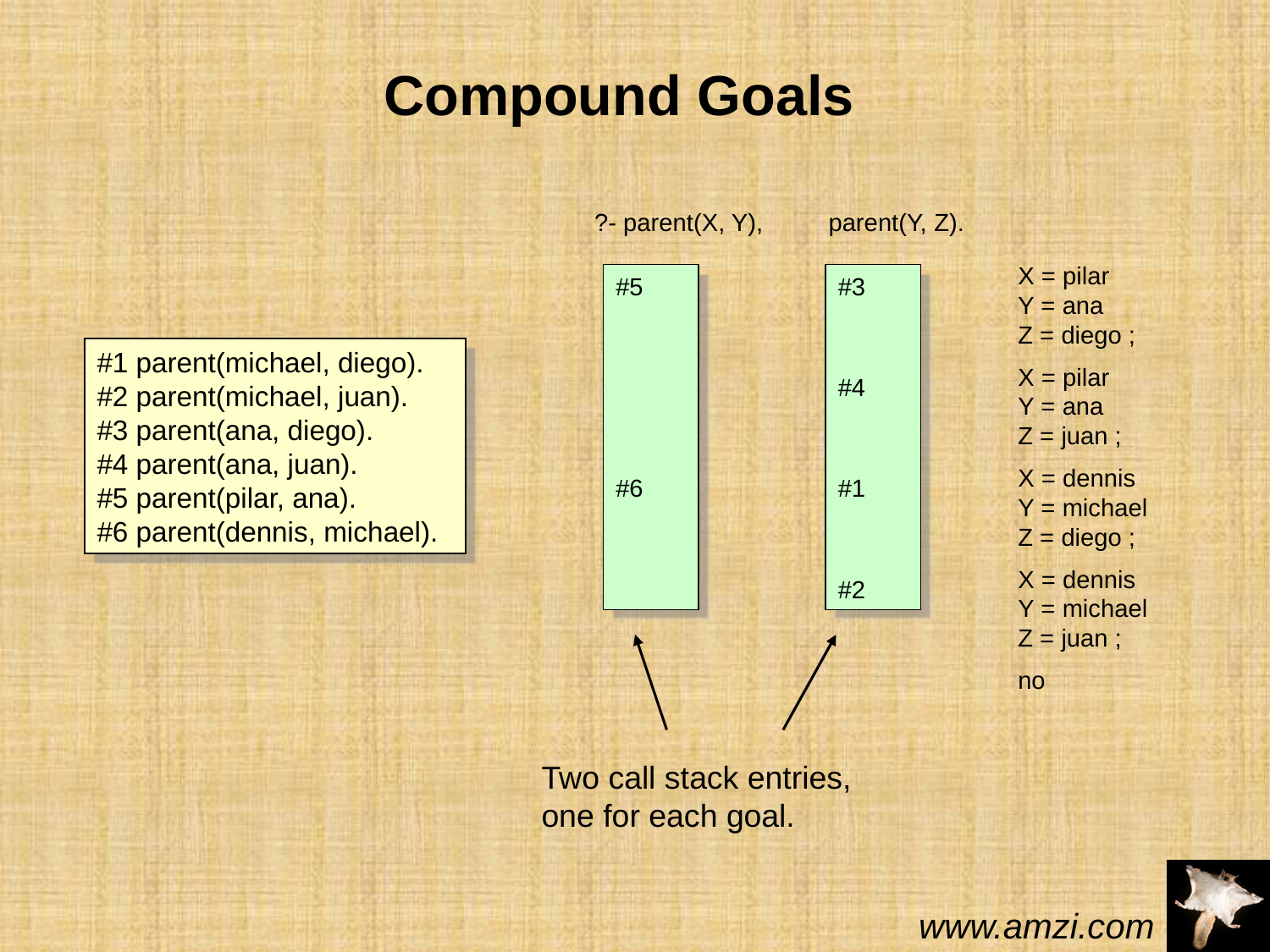

Compound Goals
?- parent(X, Y),
parent(Y, Z).
X = pilar
Y = ana
Z = diego ;
X = pilar
Y = ana
Z = juan ;
X = dennis
Y = michael
Z = diego ;
X = dennis
Y = michael
Z = juan ;
no
#5

#6

#3
#4
#1
#2
#1 parent(michael, diego).
#2 parent(michael, juan).
#3 parent(ana, diego).
#4 parent(ana, juan).
#5 parent(pilar, ana).
#6 parent(dennis, michael).

Two call stack entries, one for each goal.